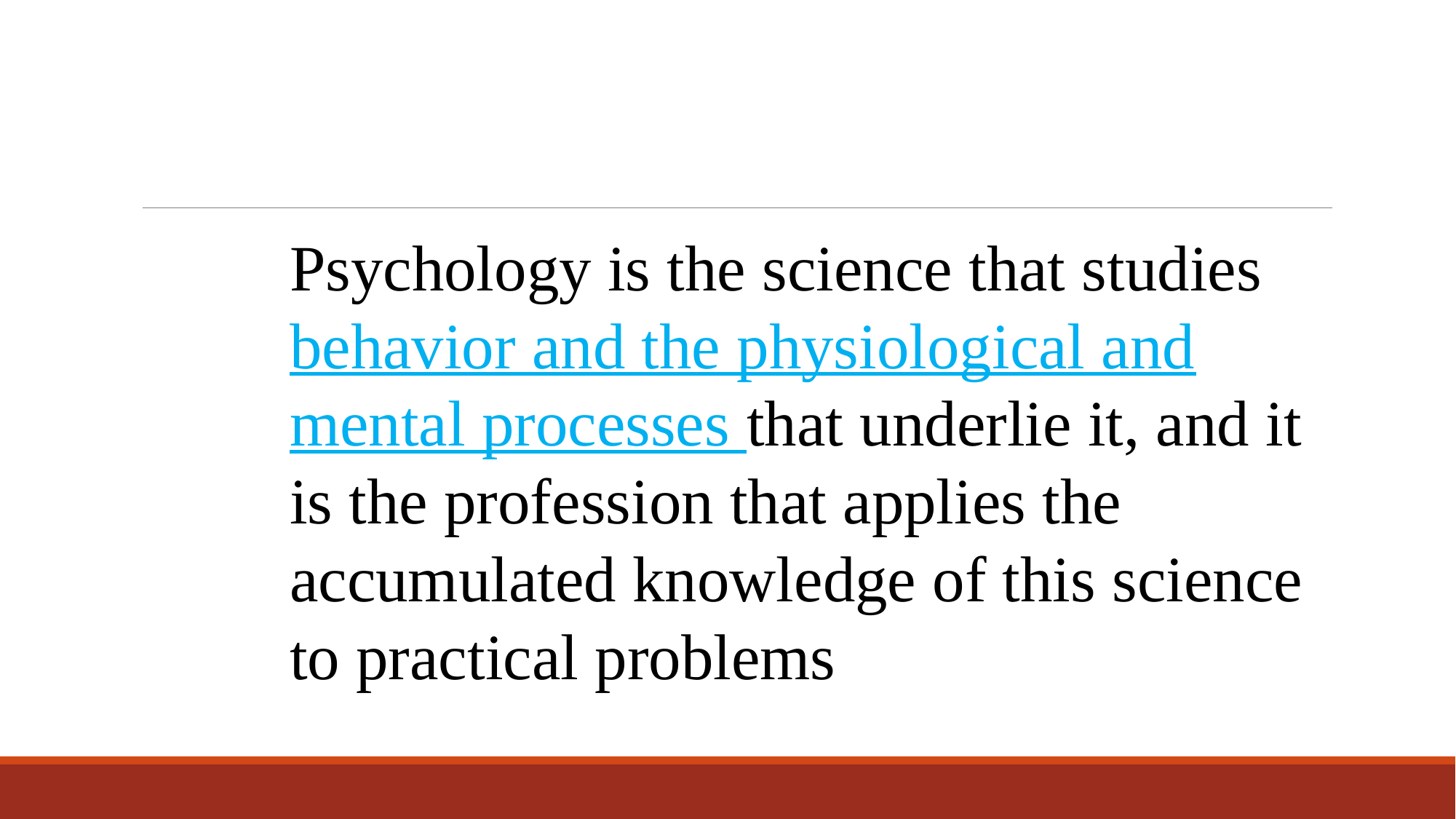

#
Psychology is the science that studies behavior and the physiological and mental processes that underlie it, and it is the profession that applies the accumulated knowledge of this science to practical problems